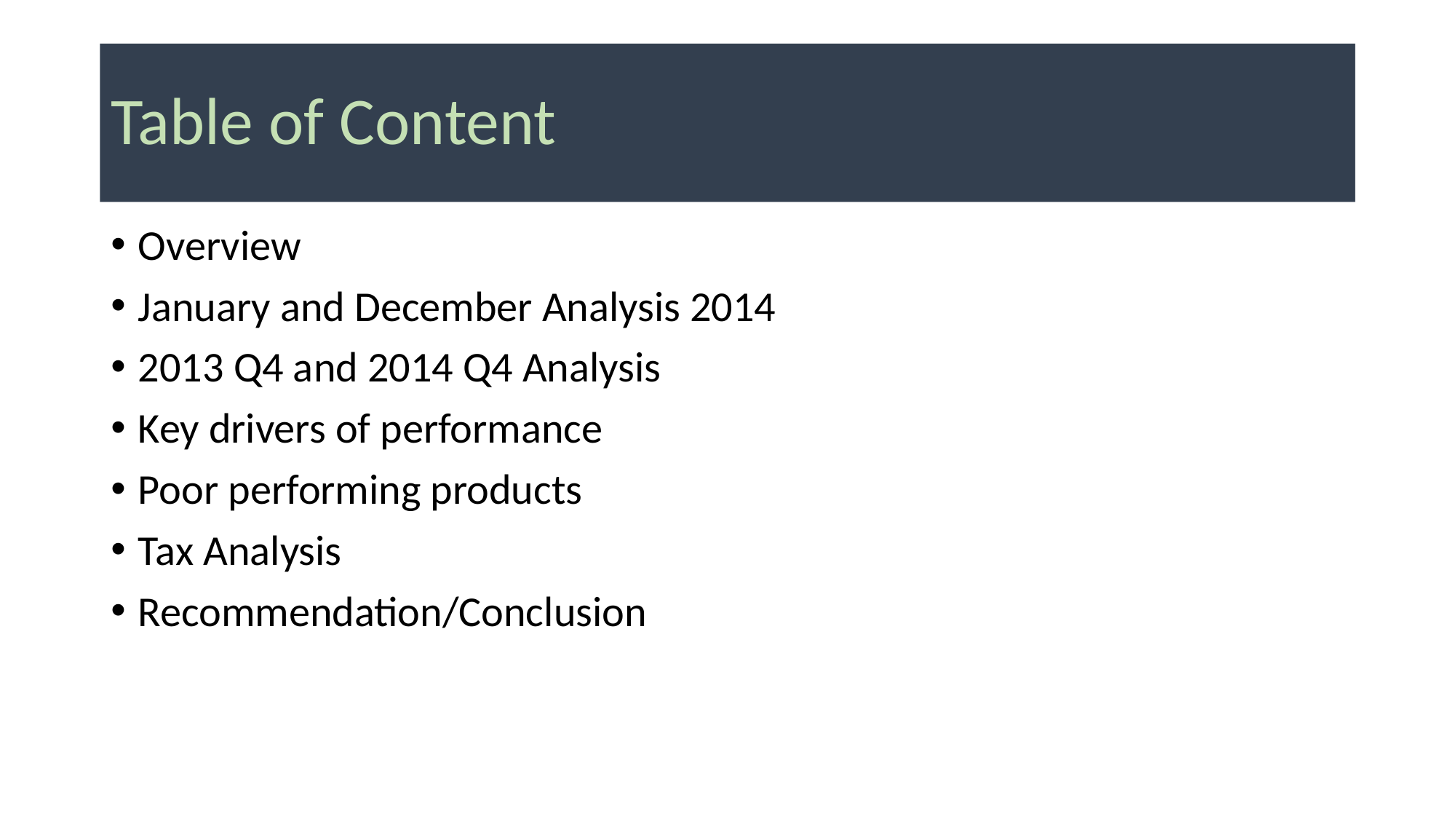

# Table of Content
Overview
January and December Analysis 2014
2013 Q4 and 2014 Q4 Analysis
Key drivers of performance
Poor performing products
Tax Analysis
Recommendation/Conclusion